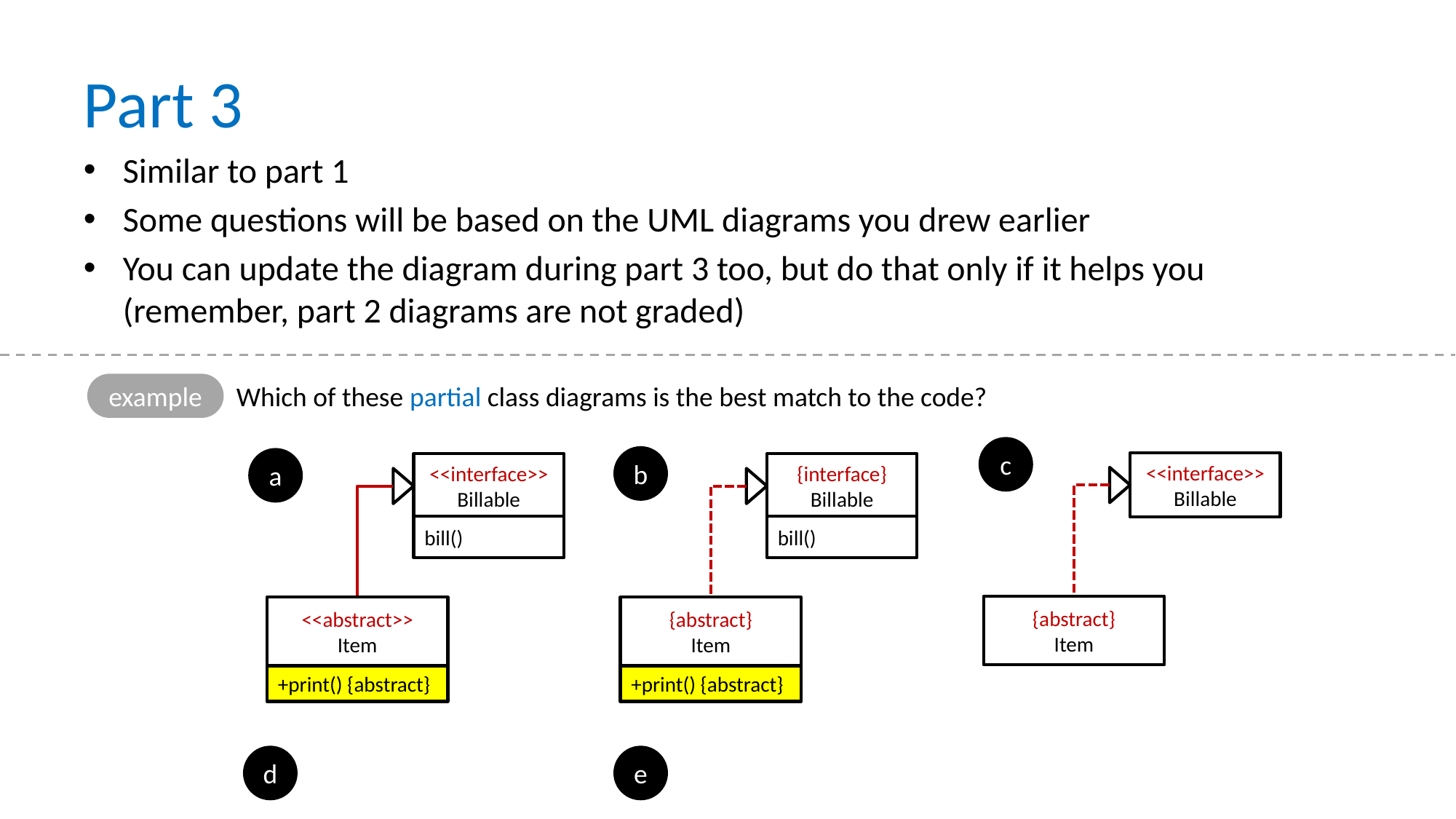

# Part 3
Similar to part 1
Some questions will be based on the UML diagrams you drew earlier
You can update the diagram during part 3 too, but do that only if it helps you (remember, part 2 diagrams are not graded)

example
Which of these partial class diagrams is the best match to the code?
c
b
a
<<interface>>
Billable
<<interface>>
Billable
{interface}
Billable

bill()
bill()
{abstract}
Item
<<abstract>>
Item
{abstract}
Item
+print() {abstract}
+print() {abstract}
d
e